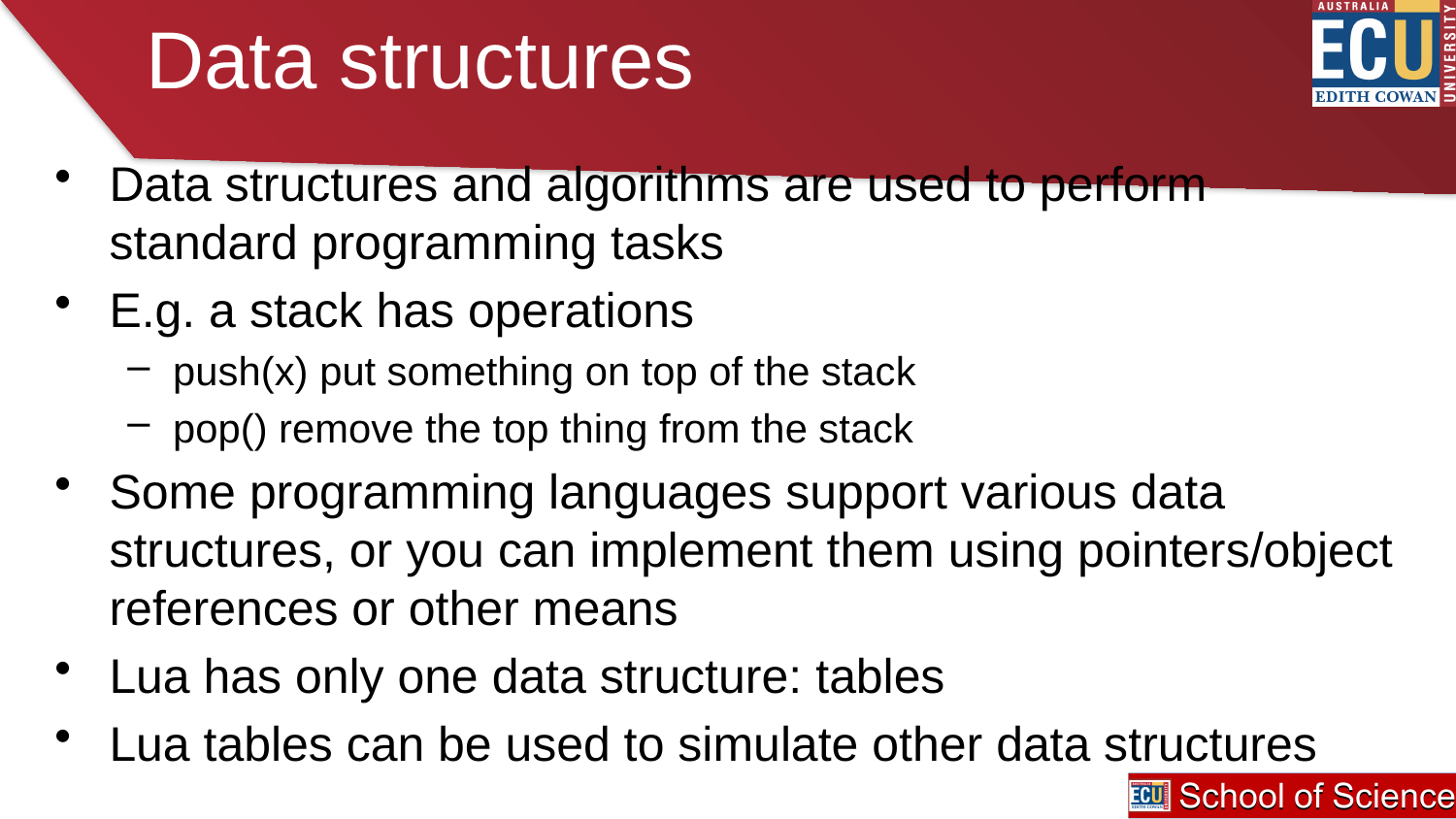

# Data structures
Data structures and algorithms are used to perform standard programming tasks
E.g. a stack has operations
push(x) put something on top of the stack
pop() remove the top thing from the stack
Some programming languages support various data structures, or you can implement them using pointers/object references or other means
Lua has only one data structure: tables
Lua tables can be used to simulate other data structures